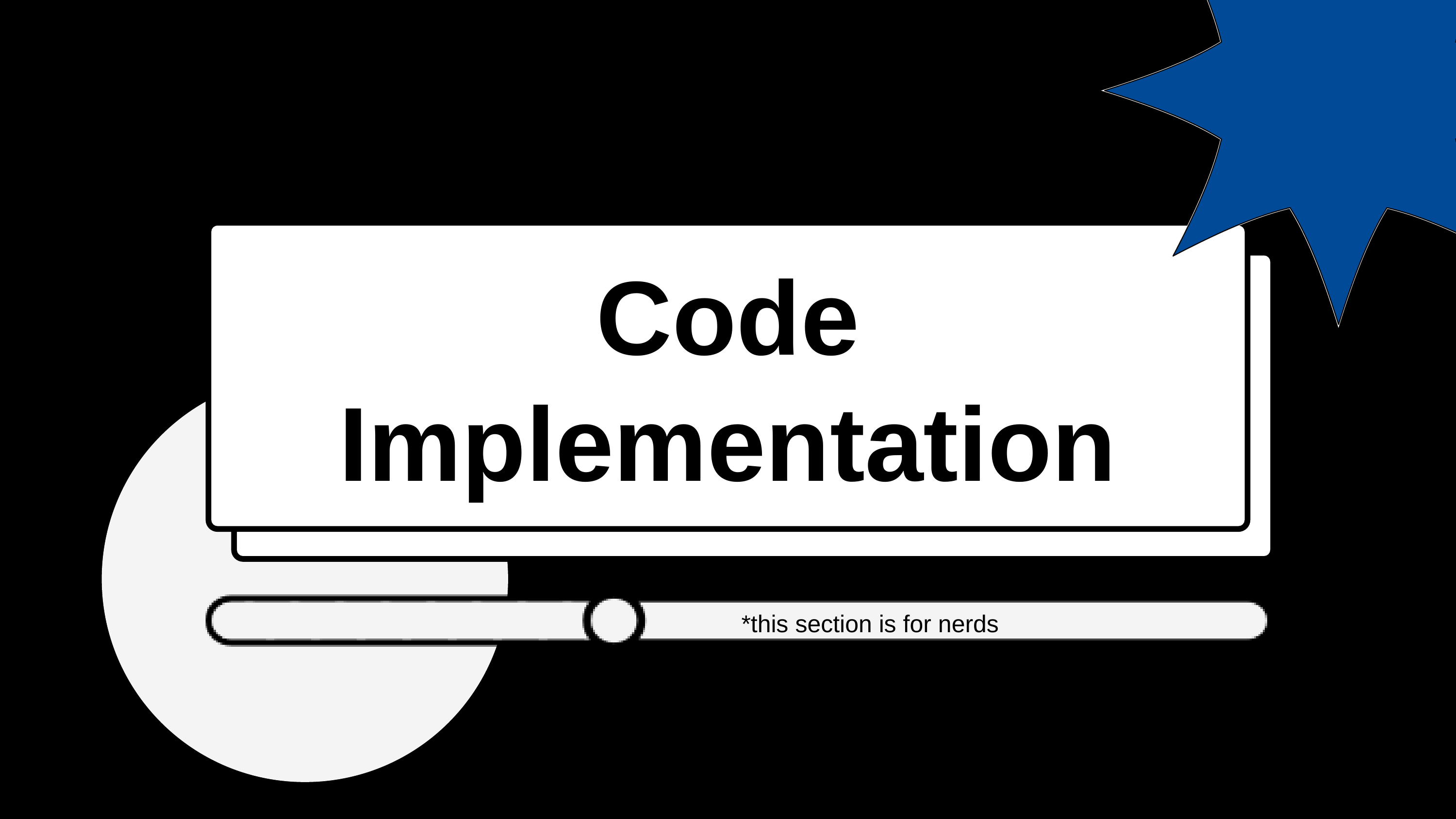

Code Implementation

*this section is for nerds